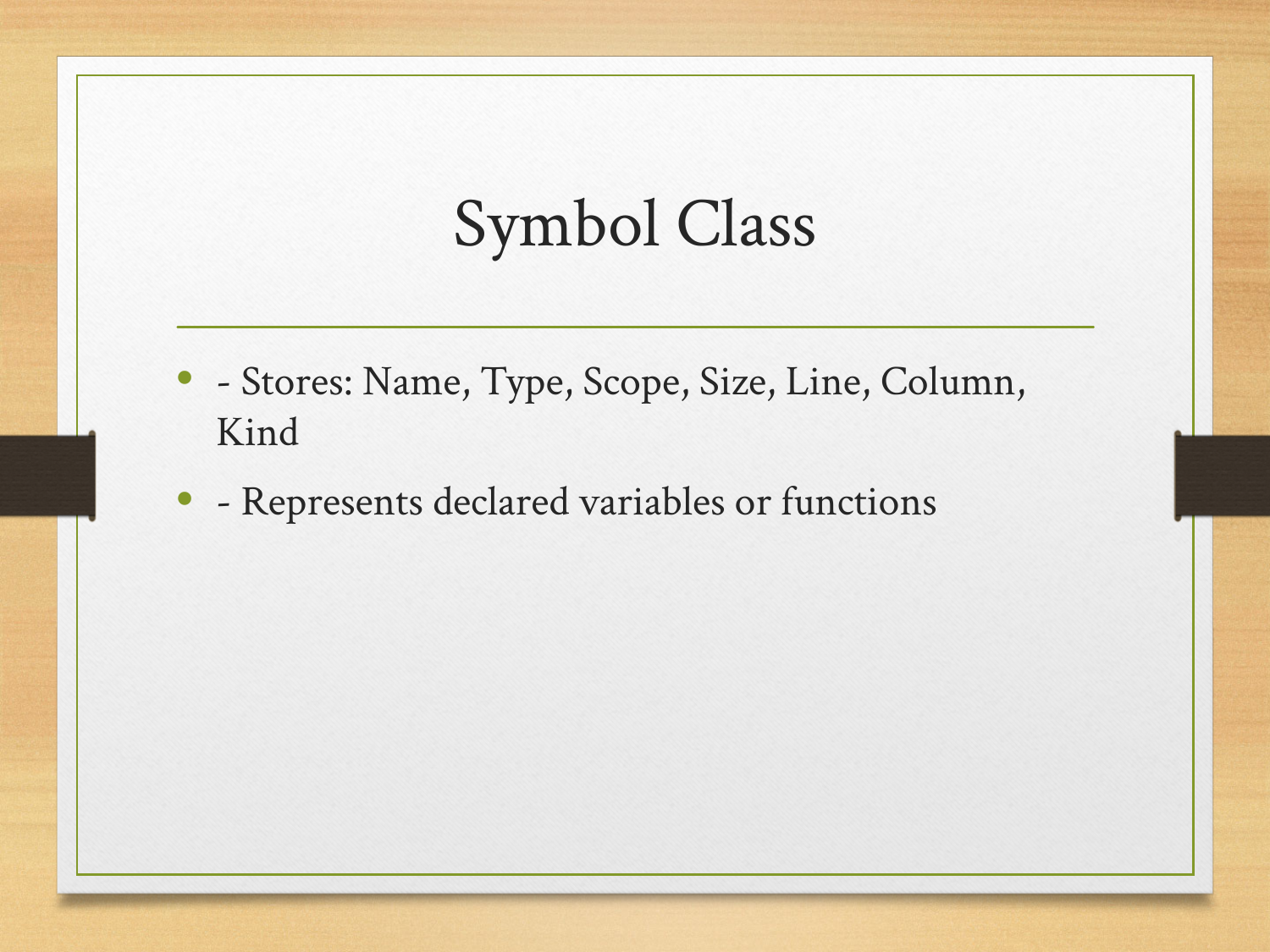

# Symbol Class
- Stores: Name, Type, Scope, Size, Line, Column, Kind
- Represents declared variables or functions